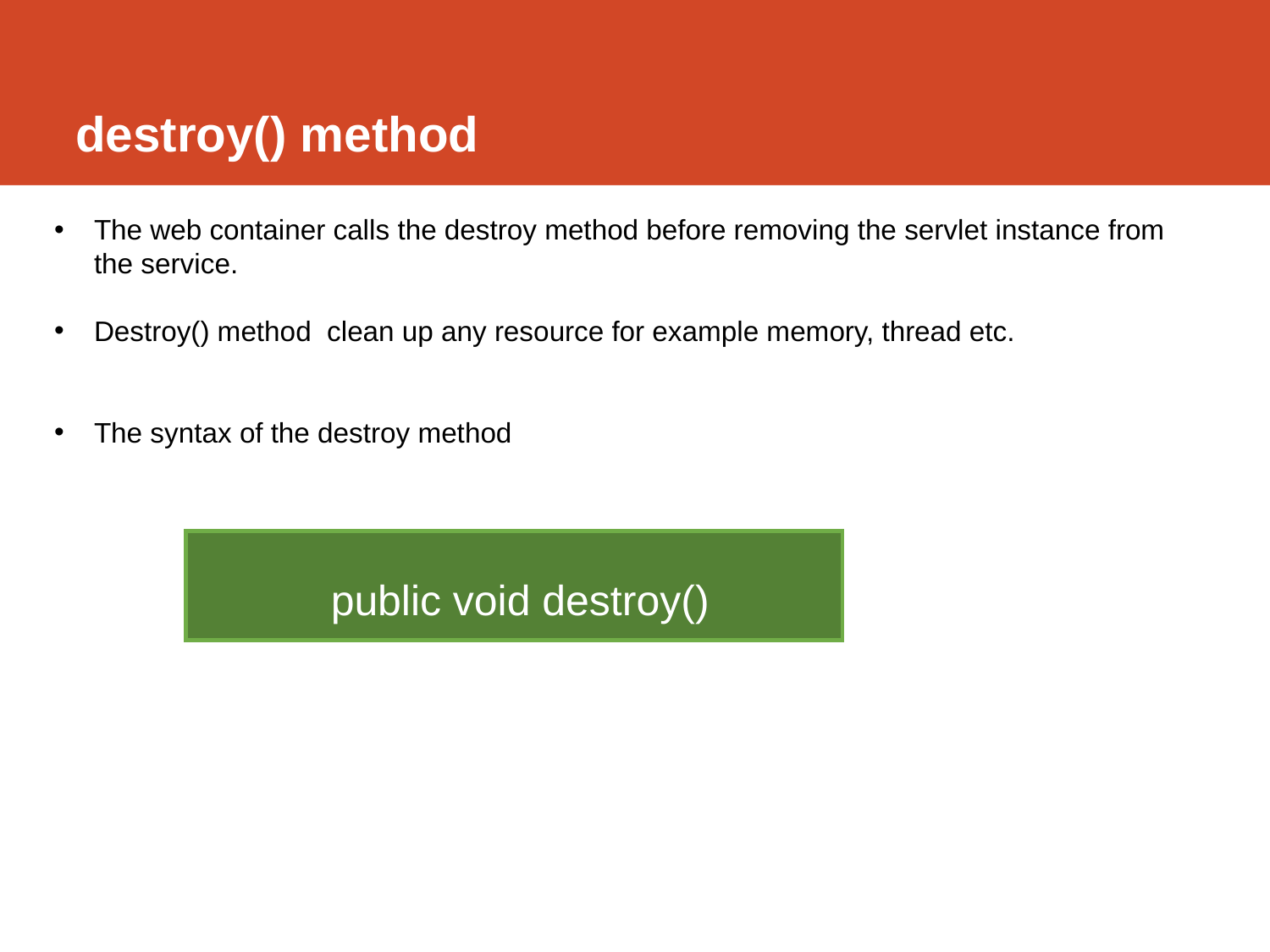

# destroy() method
The web container calls the destroy method before removing the servlet instance from the service.

Destroy() method  clean up any resource for example memory, thread etc.

The syntax of the destroy method
 public void destroy()